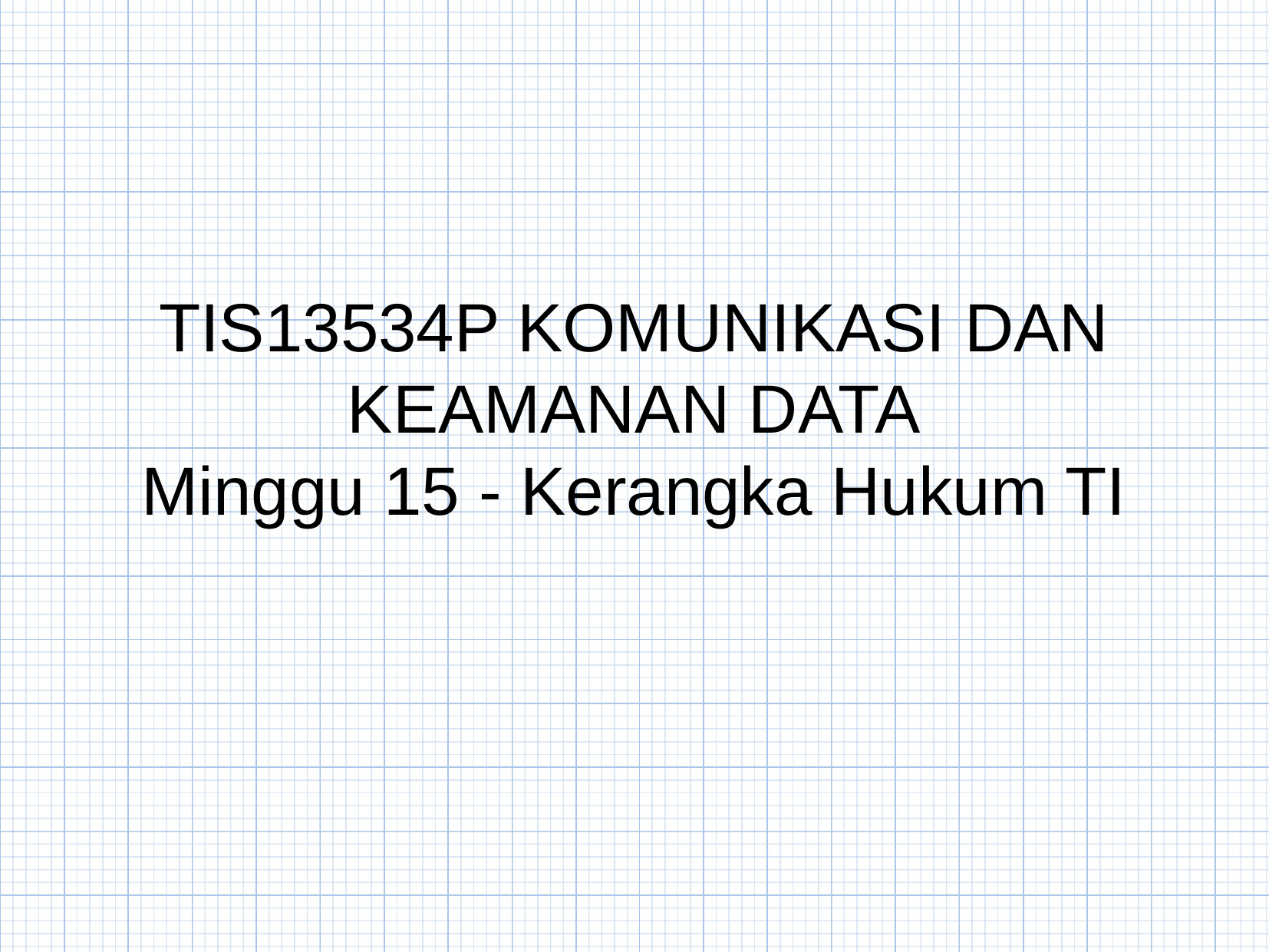

TIS13534P KOMUNIKASI DAN KEAMANAN DATA
Minggu 15 - Kerangka Hukum TI